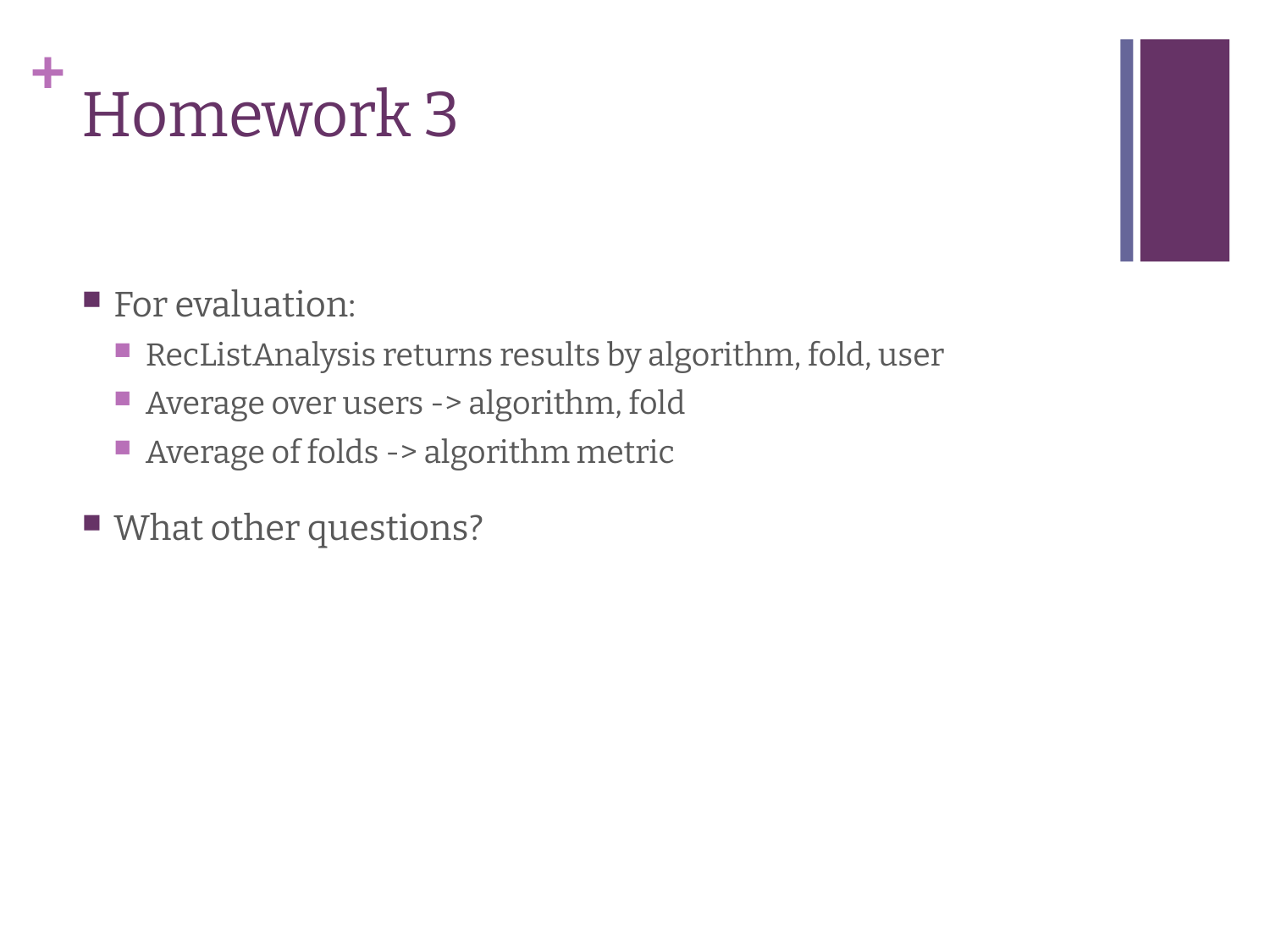

# Homework 3
For evaluation:
RecListAnalysis returns results by algorithm, fold, user
Average over users -> algorithm, fold
Average of folds -> algorithm metric
What other questions?